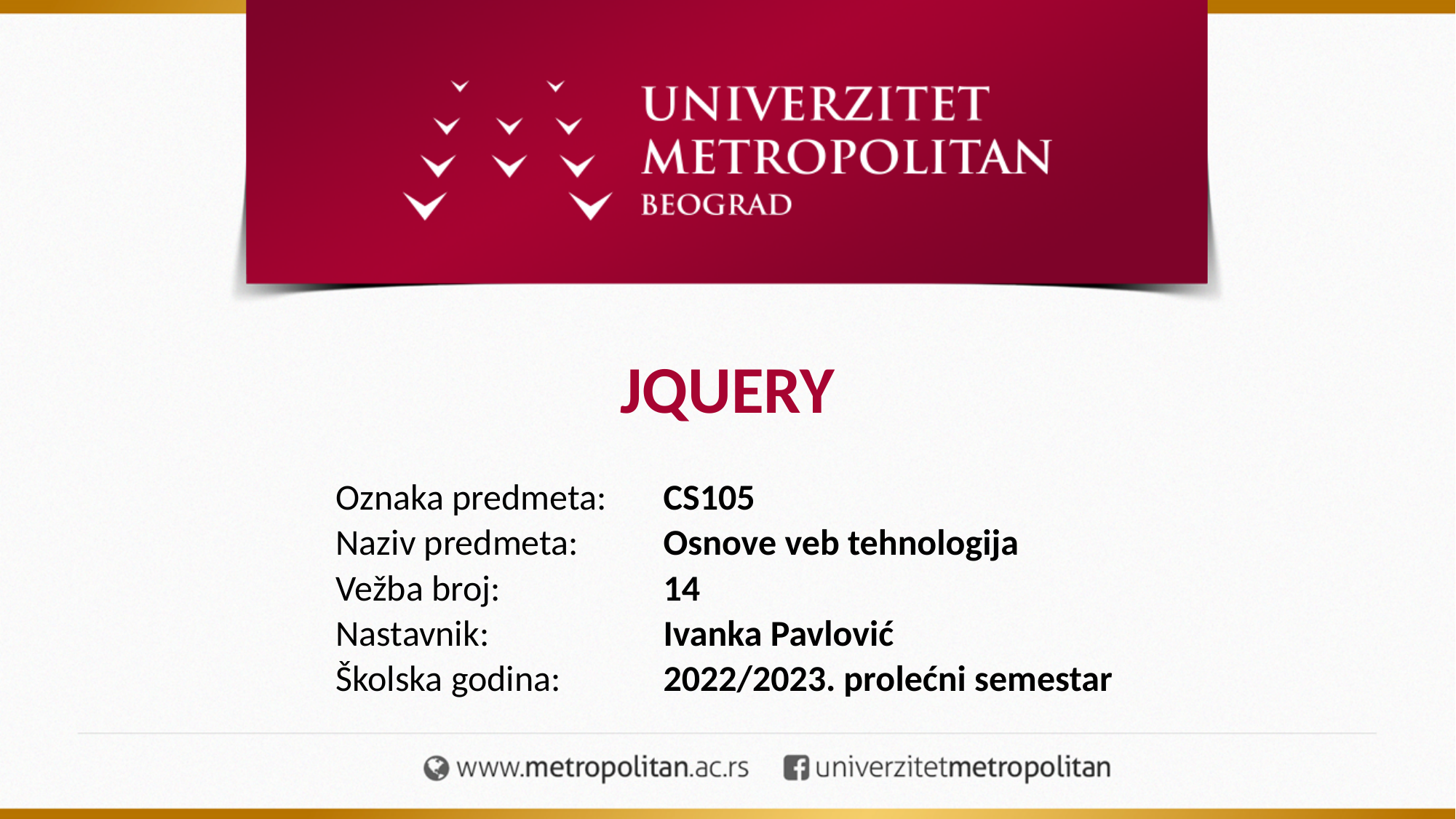

JQUERY
Oznaka predmeta: 	CS105
Naziv predmeta:  	Osnove veb tehnologija
Vežba broj:		14
Nastavnik:		Ivanka Pavlović
Školska godina:	2022/2023. prolećni semestar